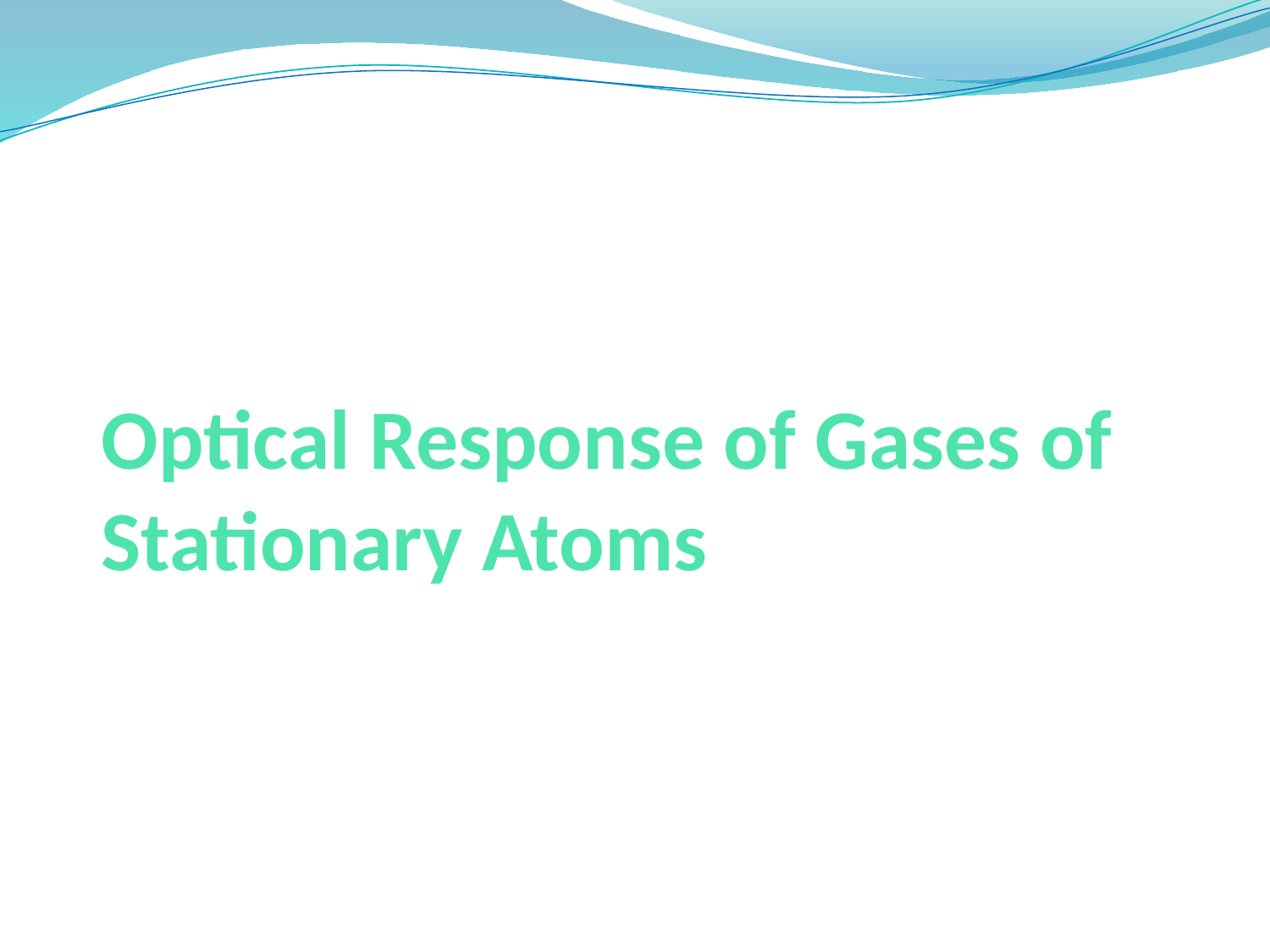

# Optical Response of Gases of Stationary Atoms